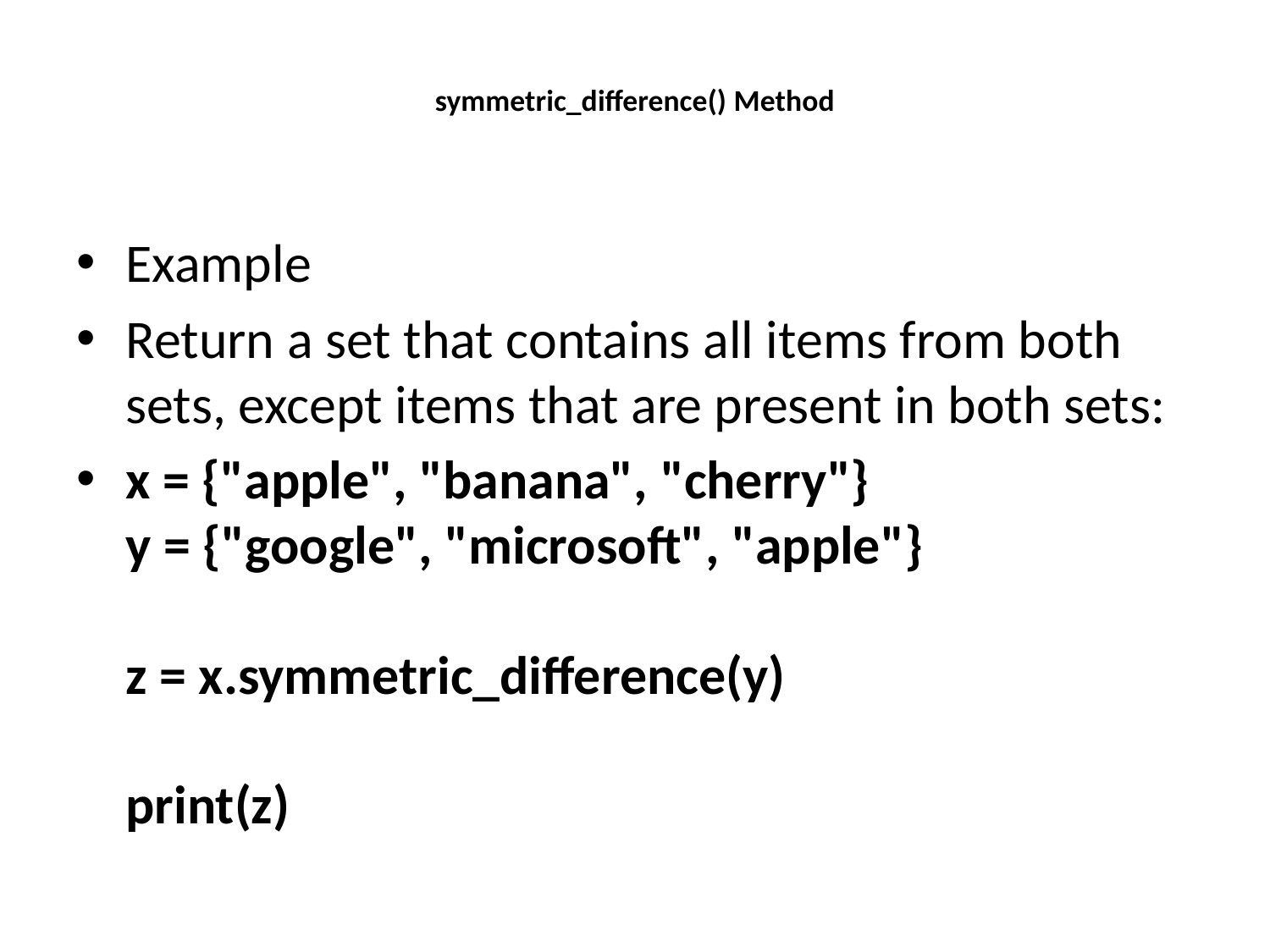

# symmetric_difference() Method
Example
Return a set that contains all items from both sets, except items that are present in both sets:
x = {"apple", "banana", "cherry"}
y = {"google", "microsoft", "apple"}
z = x.symmetric_difference(y) 
print(z)